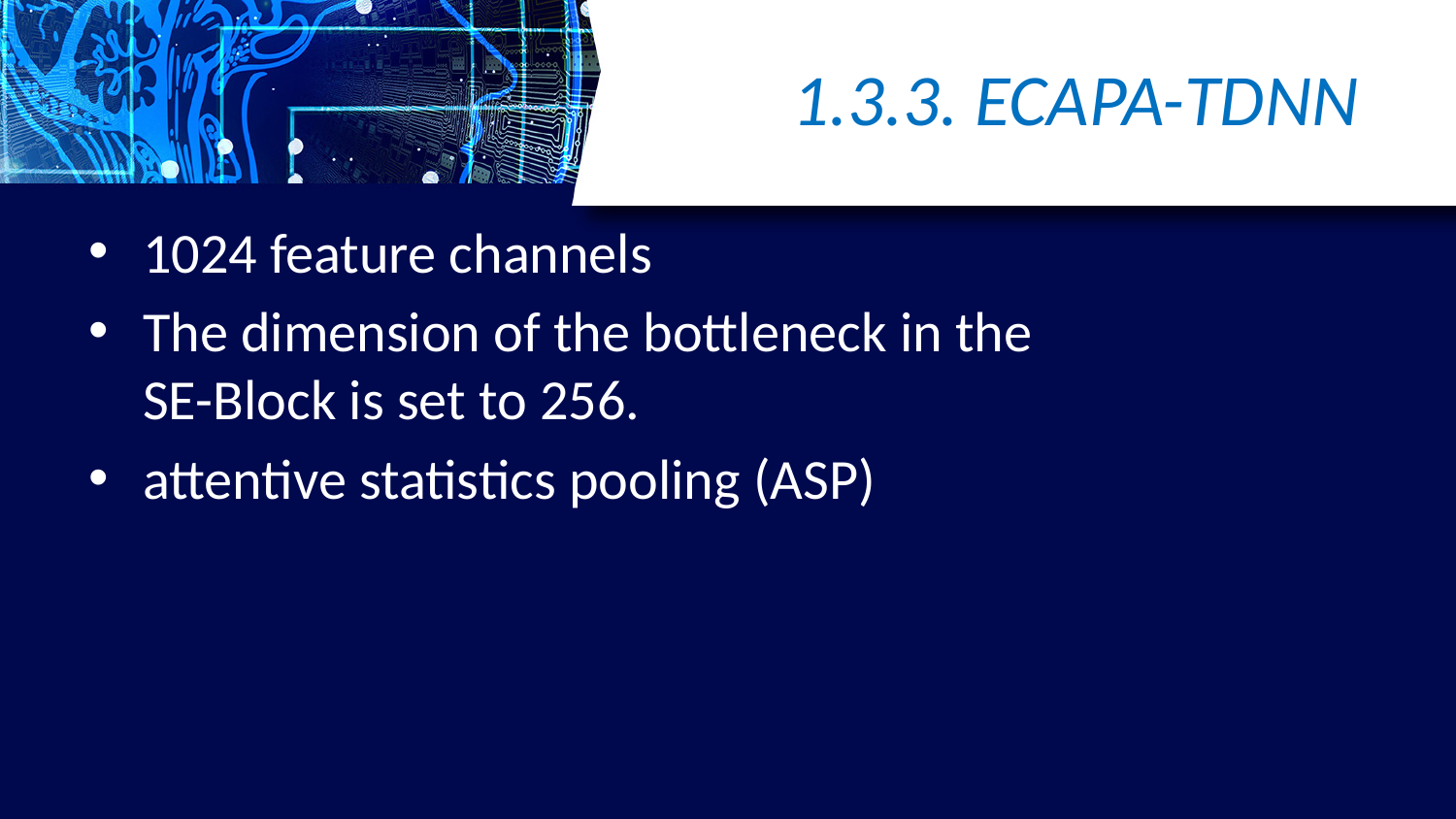

# 1.3.3. ECAPA-TDNN
1024 feature channels
The dimension of the bottleneck in the
SE-Block is set to 256.
attentive statistics pooling (ASP)